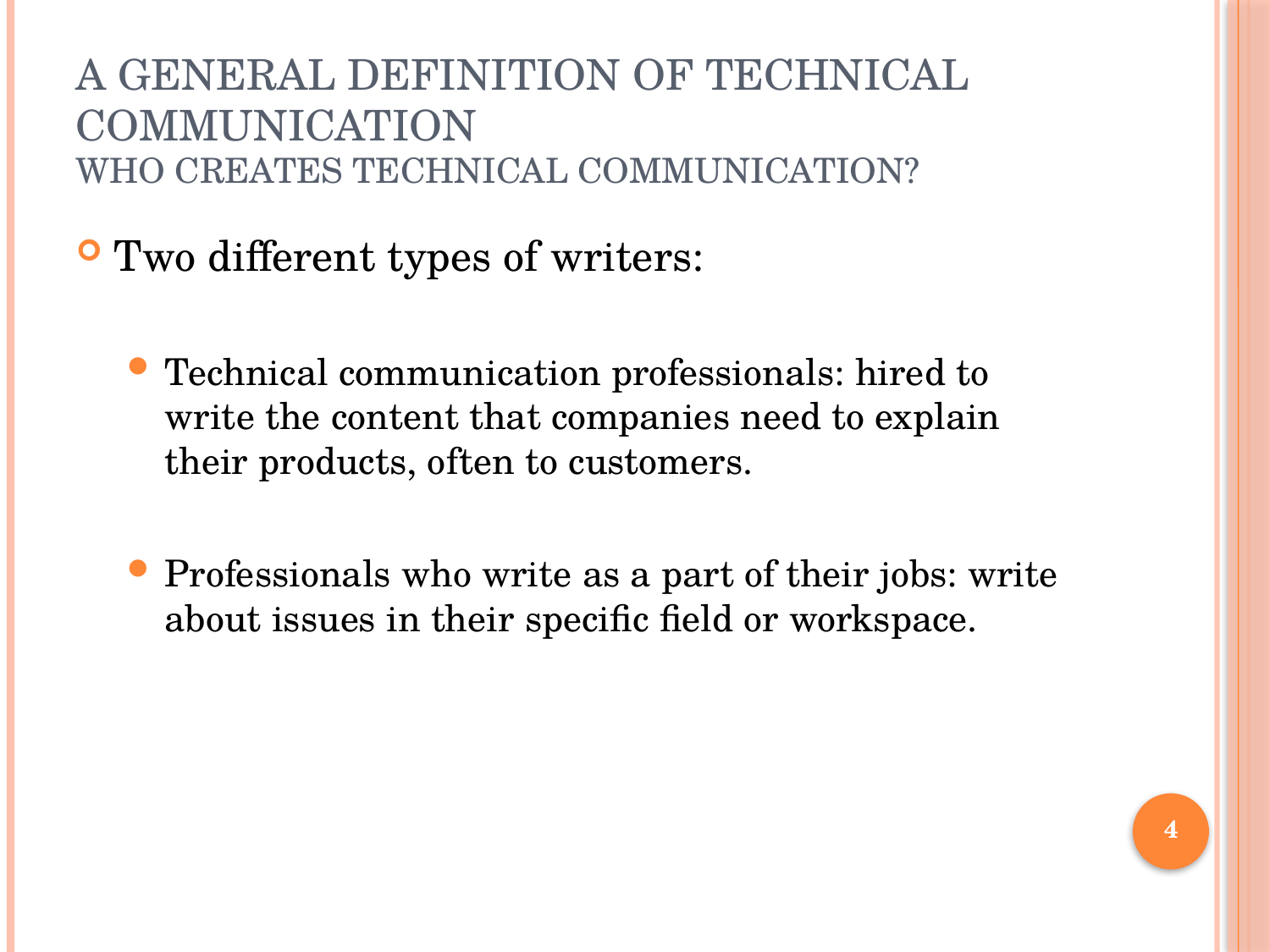

# A General Definition of Technical Communication Who creates Technical Communication?
Two different types of writers:

Technical communication professionals: hired to write the content that companies need to explain their products, often to customers.

Professionals who write as a part of their jobs: write about issues in their specific field or workspace.
4